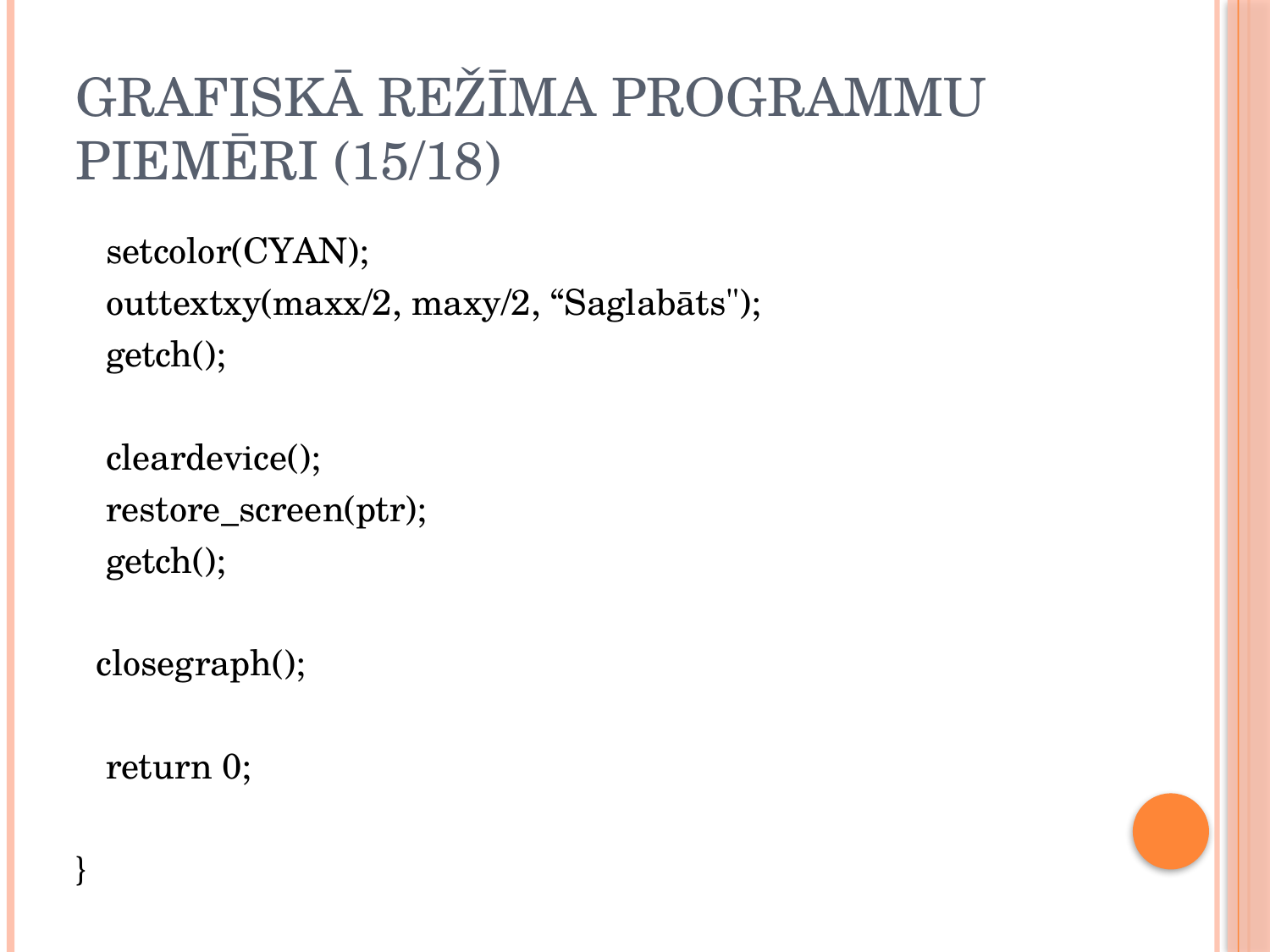

# Grafiskā režīma programmu piemēri (15/18)
   setcolor(CYAN);
   outtextxy(maxx/2, maxy/2, “Saglabāts");
   getch();

   cleardevice();
   restore_screen(ptr);
   getch();

  closegraph();

   return 0;

}